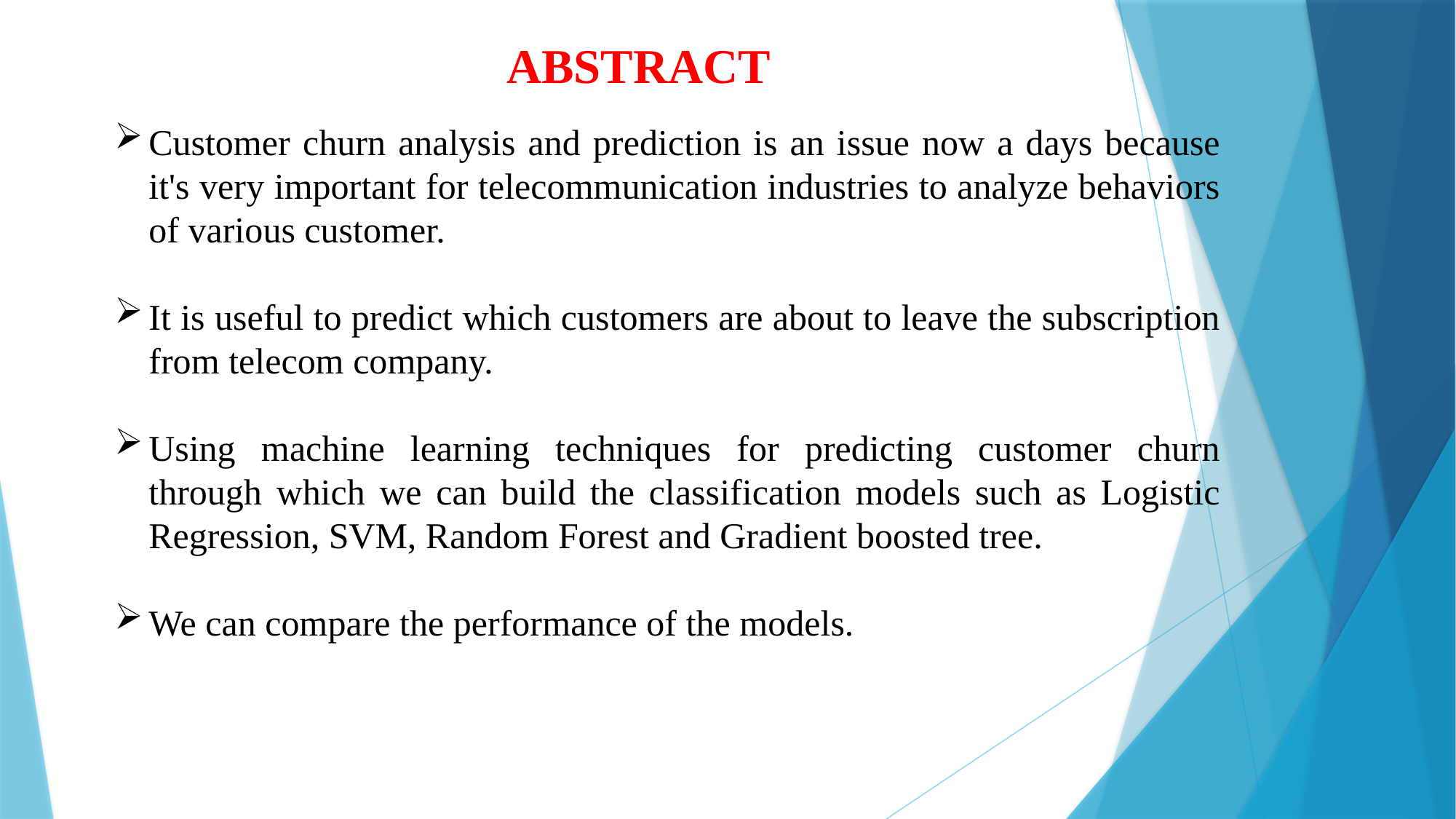

ABSTRACT
Customer churn analysis and prediction is an issue now a days because it's very important for telecommunication industries to analyze behaviors of various customer.

It is useful to predict which customers are about to leave the subscription from telecom company.

Using machine learning techniques for predicting customer churn through which we can build the classification models such as Logistic Regression, SVM, Random Forest and Gradient boosted tree.

We can compare the performance of the models.